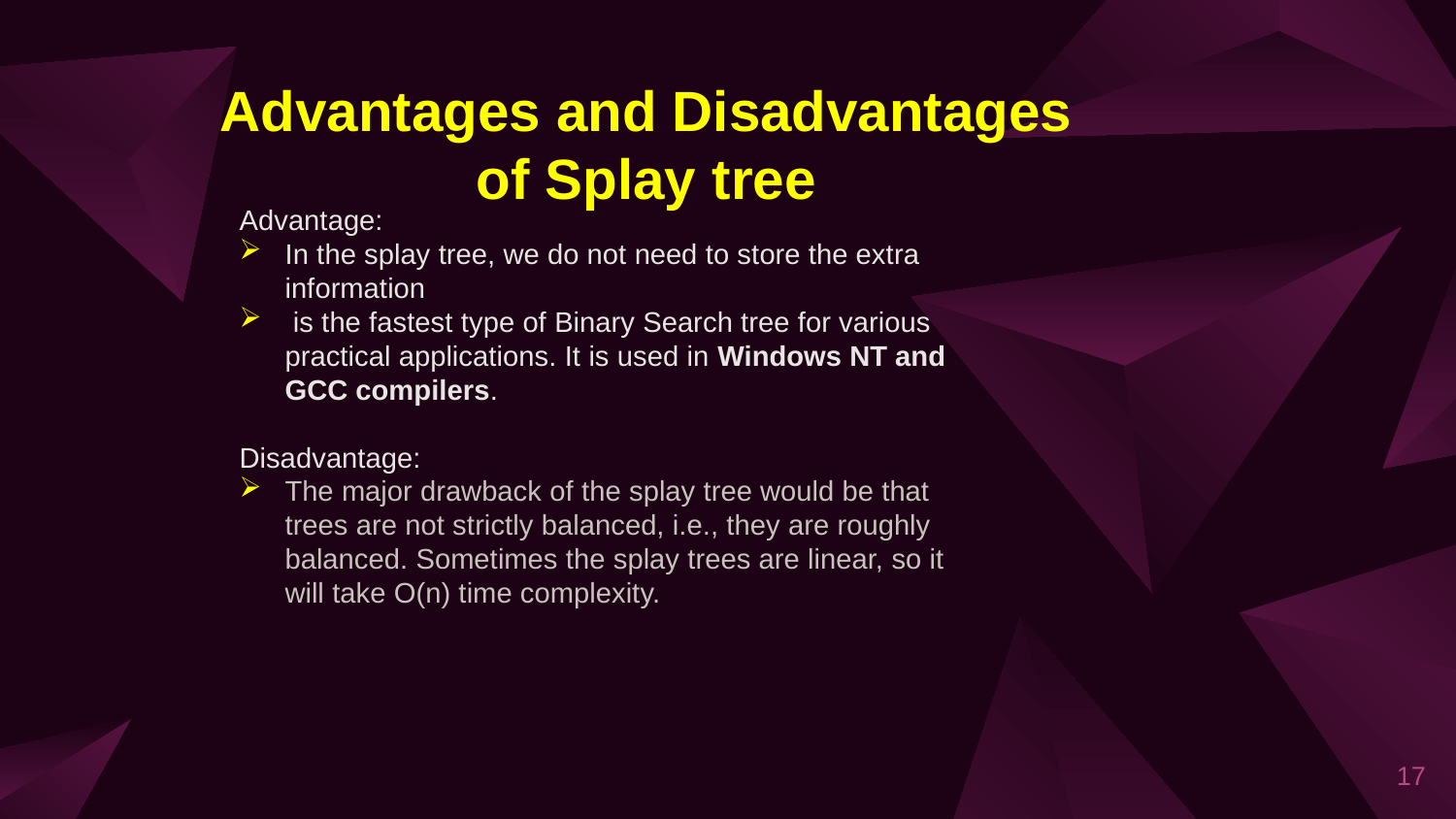

Advantages and Disadvantages of Splay tree

Advantage:
In the splay tree, we do not need to store the extra information
 is the fastest type of Binary Search tree for various practical applications. It is used in Windows NT and GCC compilers.

Disadvantage:
The major drawback of the splay tree would be that trees are not strictly balanced, i.e., they are roughly balanced. Sometimes the splay trees are linear, so it will take O(n) time complexity.

17